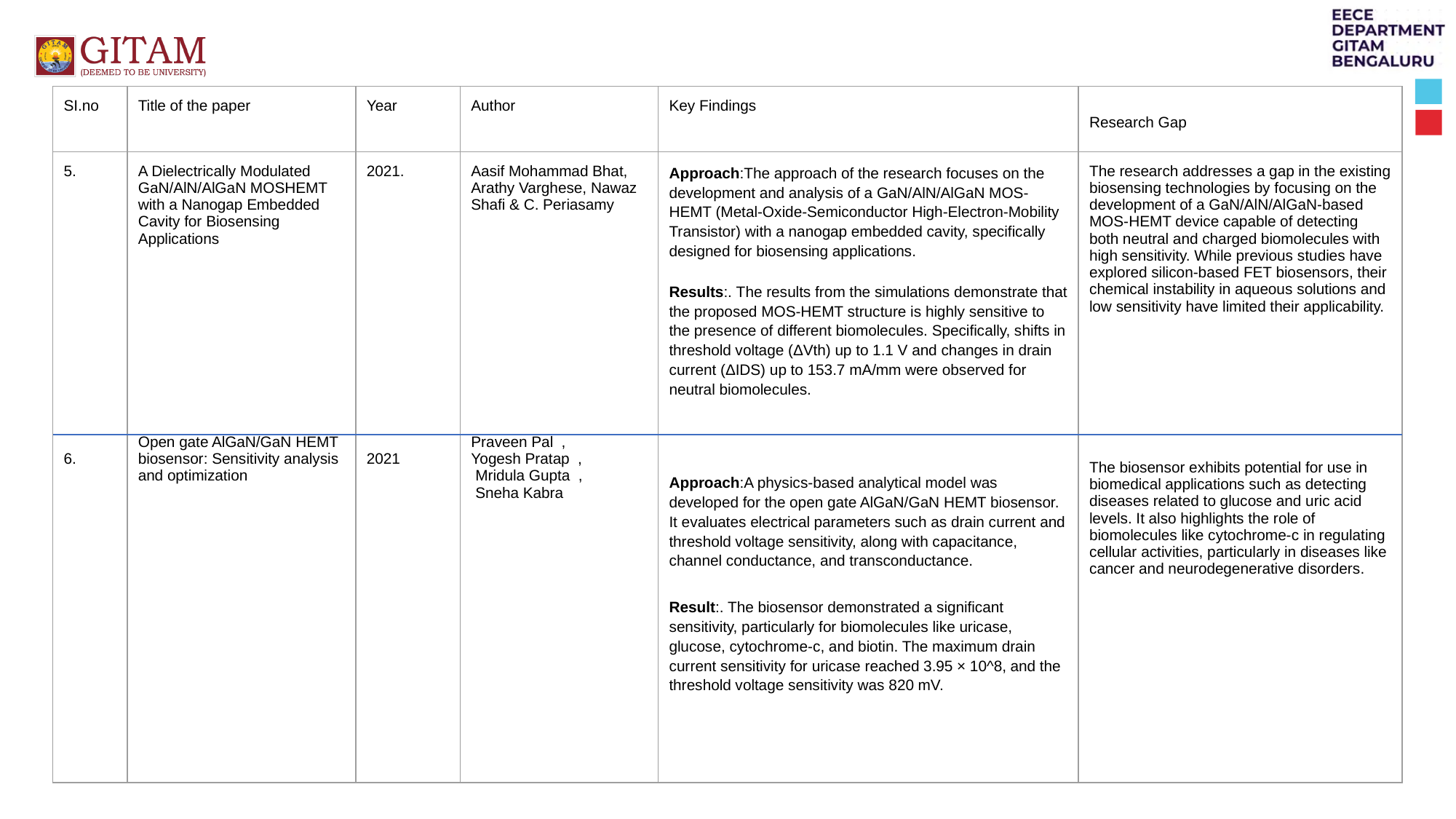

| SI.no | Title of the paper | Year | Author | Key Findings | Research Gap |
| --- | --- | --- | --- | --- | --- |
| 5. 6. | A Dielectrically Modulated GaN/AlN/AlGaN MOSHEMT with a Nanogap Embedded Cavity for Biosensing Applications Open gate AlGaN/GaN HEMT biosensor: Sensitivity analysis and optimization | 2021. 2021 | Aasif Mohammad Bhat, Arathy Varghese, Nawaz Shafi & C. Periasamy Praveen Pal , Yogesh Pratap , Mridula Gupta , Sneha Kabra | Approach:The approach of the research focuses on the development and analysis of a GaN/AlN/AlGaN MOS-HEMT (Metal-Oxide-Semiconductor High-Electron-Mobility Transistor) with a nanogap embedded cavity, specifically designed for biosensing applications. Results:. The results from the simulations demonstrate that the proposed MOS-HEMT structure is highly sensitive to the presence of different biomolecules. Specifically, shifts in threshold voltage (ΔVth) up to 1.1 V and changes in drain current (ΔIDS) up to 153.7 mA/mm were observed for neutral biomolecules. Approach:A physics-based analytical model was developed for the open gate AlGaN/GaN HEMT biosensor. It evaluates electrical parameters such as drain current and threshold voltage sensitivity, along with capacitance, channel conductance, and transconductance. Result:. The biosensor demonstrated a significant sensitivity, particularly for biomolecules like uricase, glucose, cytochrome-c, and biotin. The maximum drain current sensitivity for uricase reached 3.95 × 10^8, and the threshold voltage sensitivity was 820 mV. | The research addresses a gap in the existing biosensing technologies by focusing on the development of a GaN/AlN/AlGaN-based MOS-HEMT device capable of detecting both neutral and charged biomolecules with high sensitivity. While previous studies have explored silicon-based FET biosensors, their chemical instability in aqueous solutions and low sensitivity have limited their applicability. The biosensor exhibits potential for use in biomedical applications such as detecting diseases related to glucose and uric acid levels. It also highlights the role of biomolecules like cytochrome-c in regulating cellular activities, particularly in diseases like cancer and neurodegenerative disorders. |